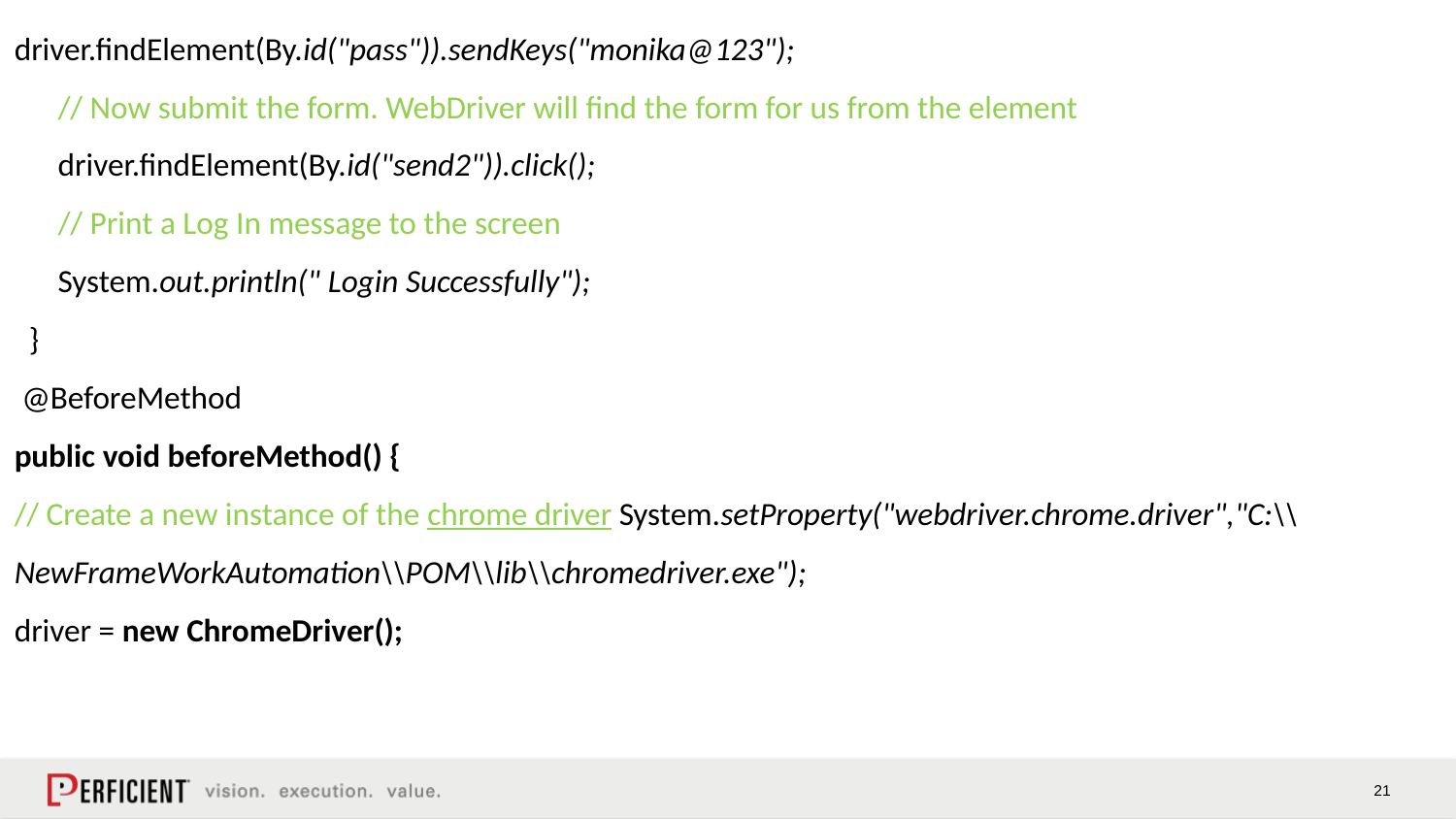

# driver.findElement(By.id("pass")).sendKeys("monika@123"); // Now submit the form. WebDriver will find the form for us from the element driver.findElement(By.id("send2")).click(); // Print a Log In message to the screen System.out.println(" Login Successfully"); } @BeforeMethod public void beforeMethod() { // Create a new instance of the chrome driver System.setProperty("webdriver.chrome.driver","C:\\NewFrameWorkAutomation\\POM\\lib\\chromedriver.exe"); driver = new ChromeDriver();